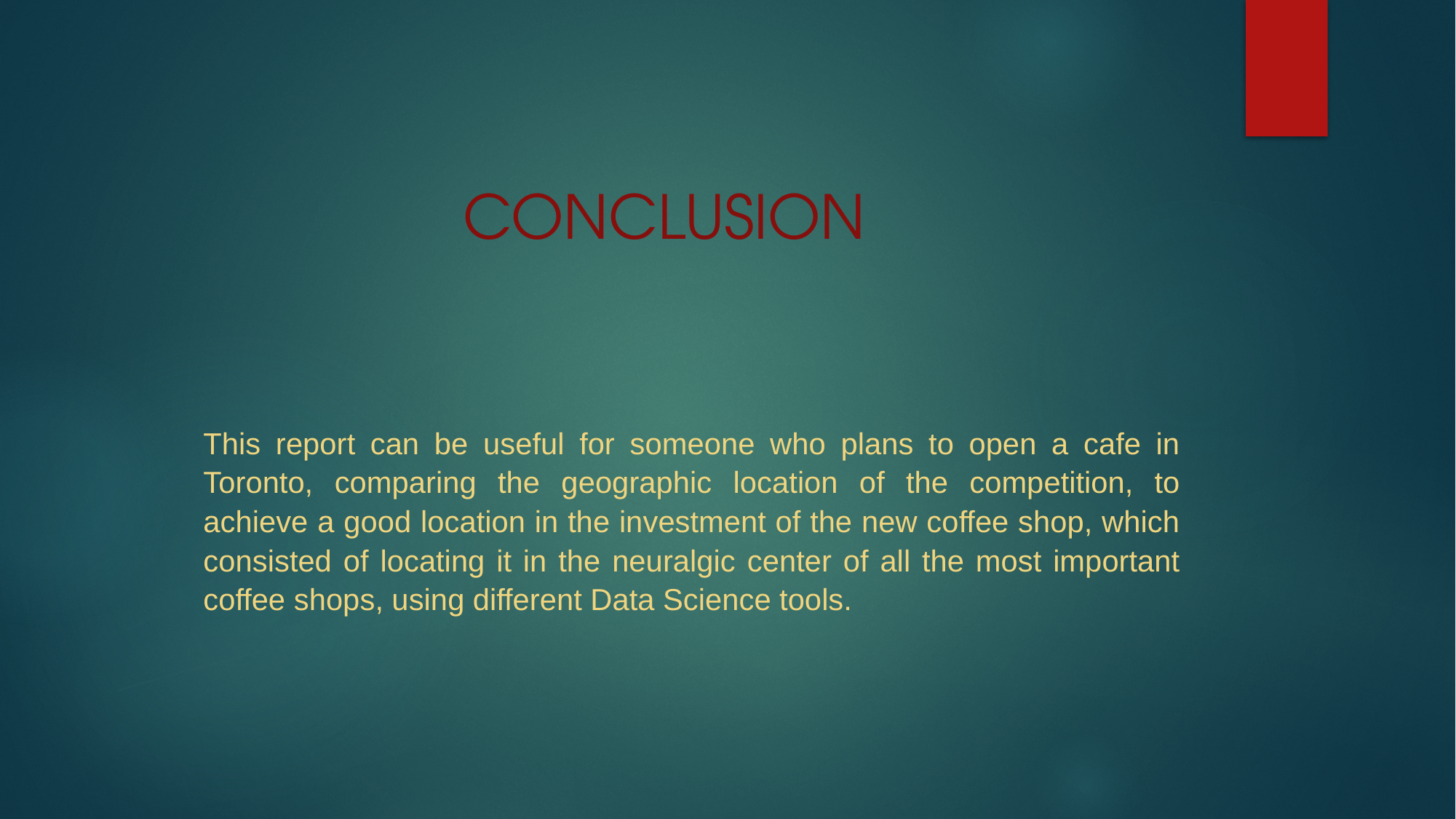

# CONCLUSION
This report can be useful for someone who plans to open a cafe in Toronto, comparing the geographic location of the competition, to achieve a good location in the investment of the new coffee shop, which consisted of locating it in the neuralgic center of all the most important coffee shops, using different Data Science tools.